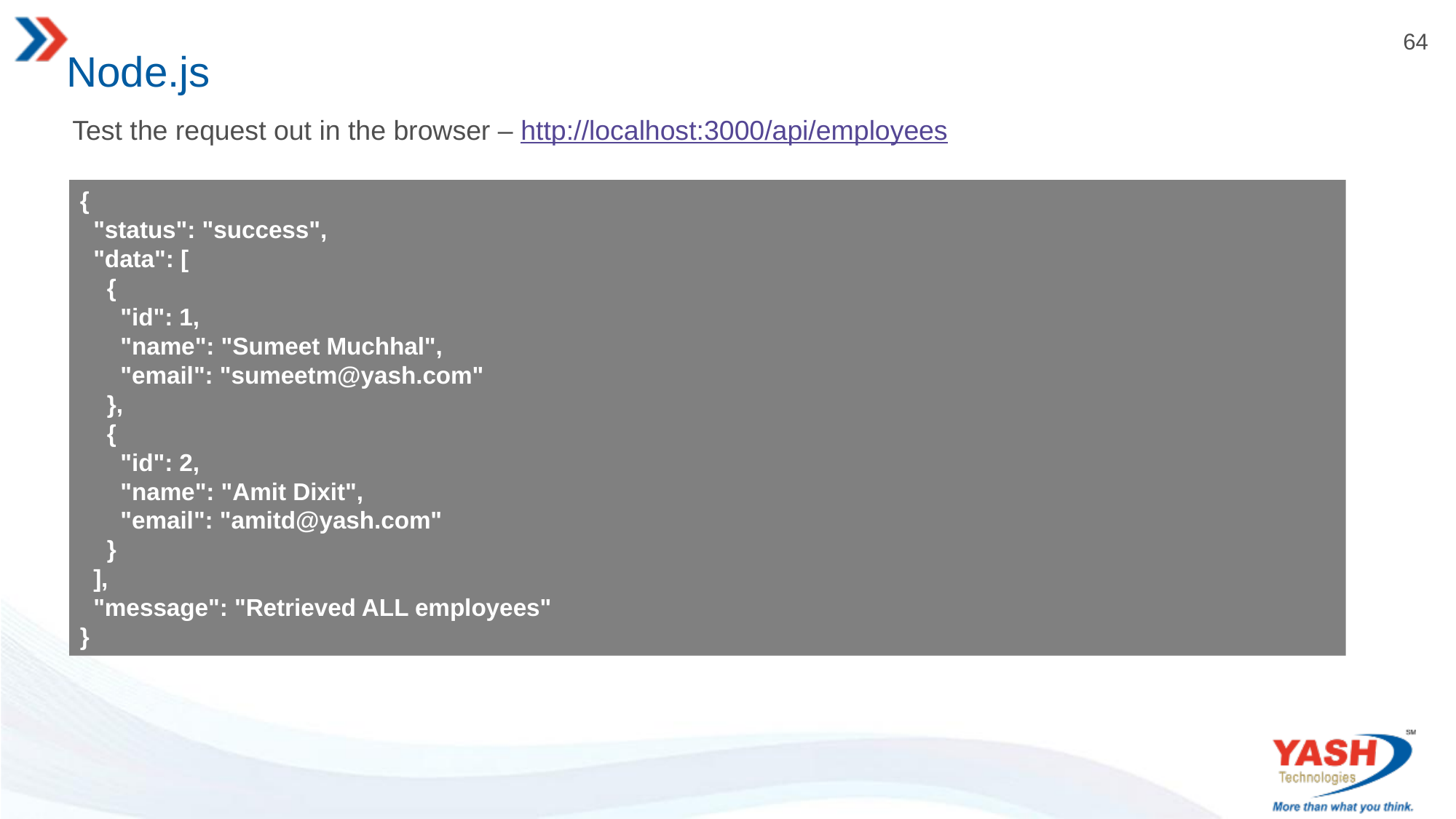

# Node.js
Test the request out in the browser – http://localhost:3000/api/employees

{
  "status": "success",
  "data": [
    {
      "id": 1,
      "name": "Sumeet Muchhal",
      "email": "sumeetm@yash.com"
    },
    {
      "id": 2,
      "name": "Amit Dixit",
      "email": "amitd@yash.com"
    }
  ],
  "message": "Retrieved ALL employees"
}